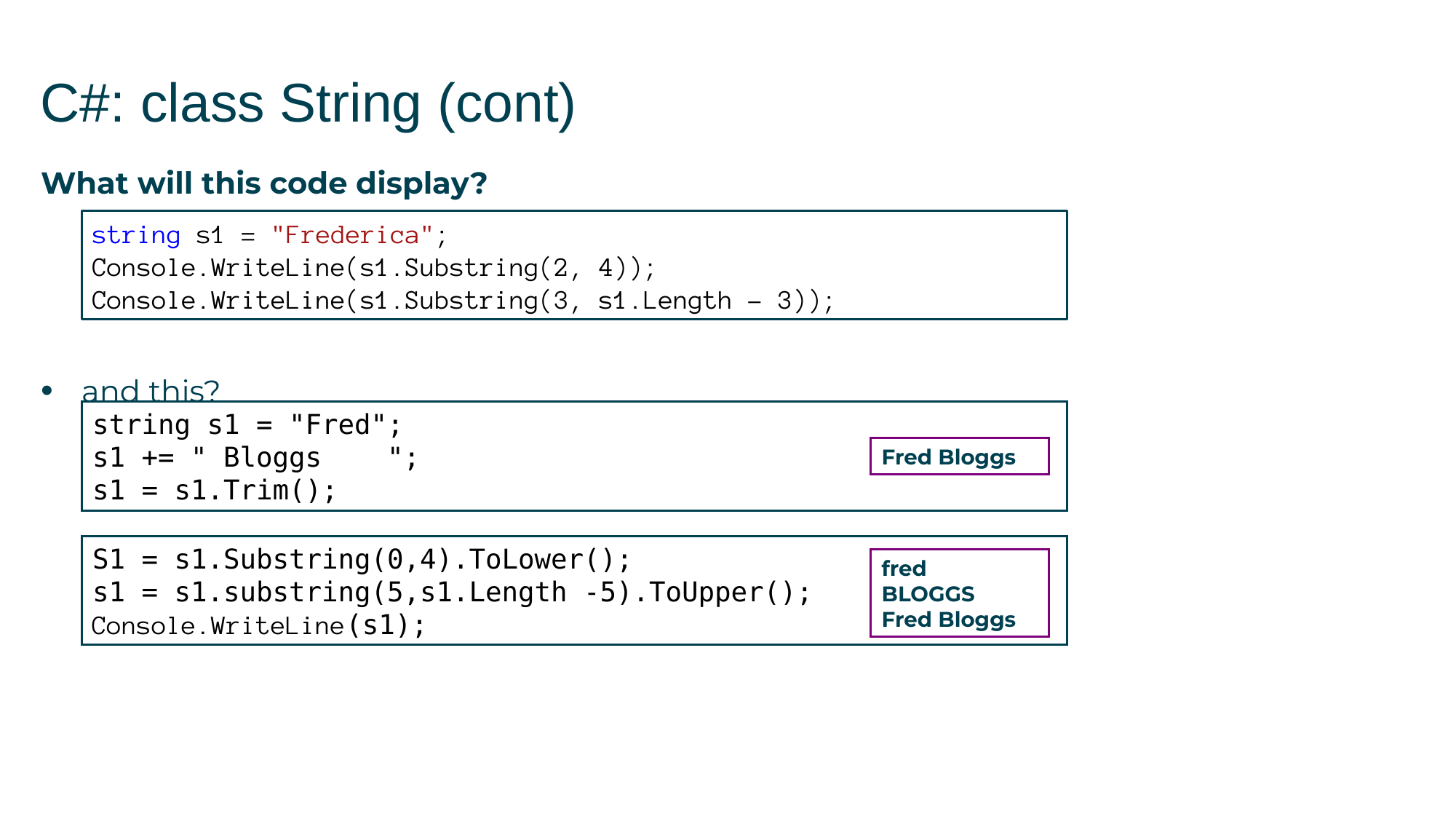

# C#: class String (cont)
What will this code display?

and this?

string s1 = "Frederica";
Console.WriteLine(s1.Substring(2, 4));
Console.WriteLine(s1.Substring(3, s1.Length - 3));
string s1 = "Fred";
s1 += " Bloggs    ";
s1 = s1.Trim();
Fred Bloggs
S1 = s1.Substring(0,4).ToLower();
s1 = s1.substring(5,s1.Length -5).ToUpper();
Console.WriteLine(s1);
fred
BLOGGS
Fred Bloggs